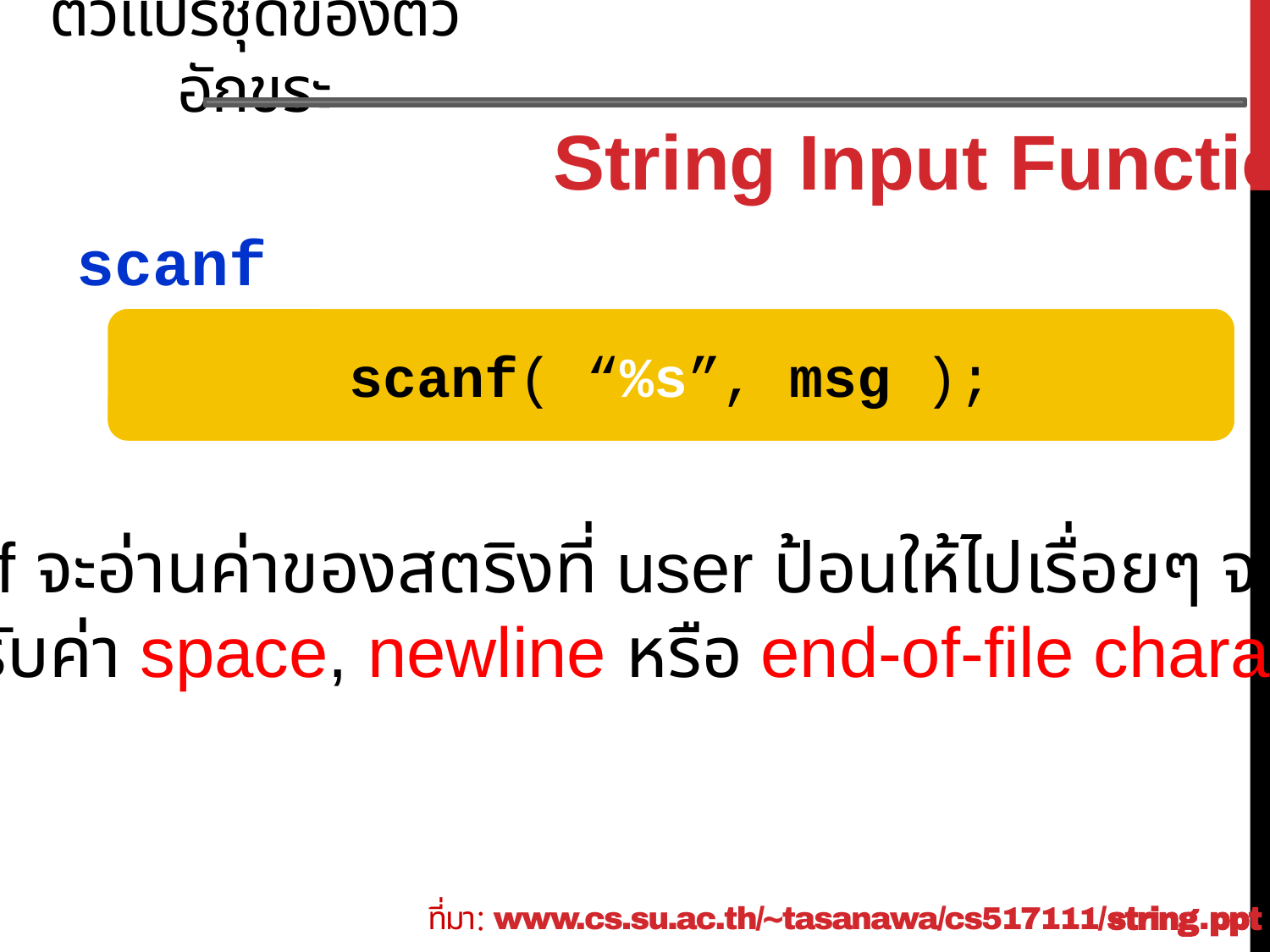

ตัวแปรชุดของตัวอักขระ

String Input Functions
scanf
scanf( “%s”, msg );
scanf จะอ่านค่าของสตริงที่ user ป้อนให้ไปเรื่อยๆ จนกว่า
จะได้รับค่า space, newline หรือ end-of-file character
ที่มา: www.cs.su.ac.th/~tasanawa/cs517111/string.ppt